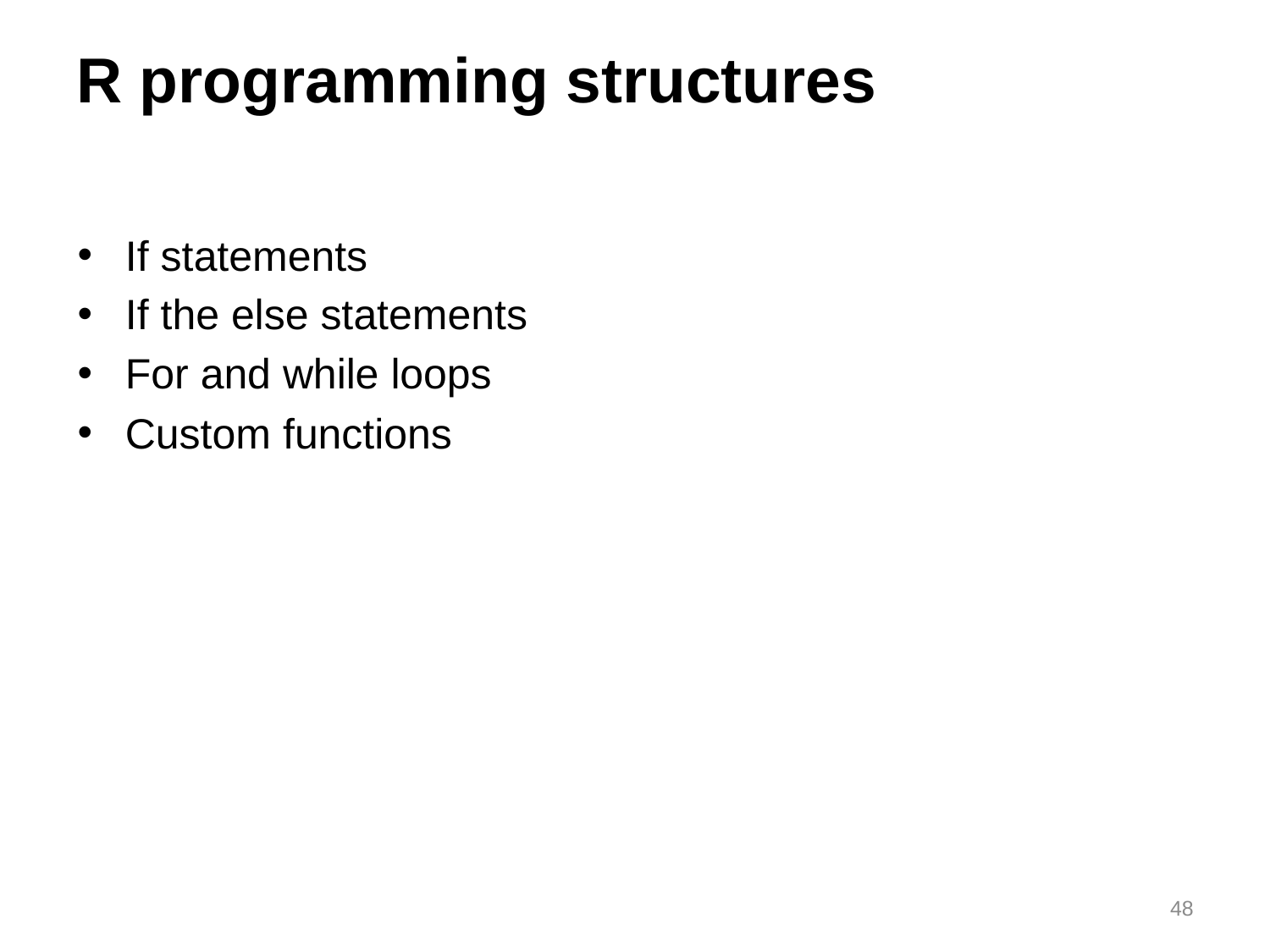

# R programming structures

If statements
If the else statements
For and while loops
Custom functions

48